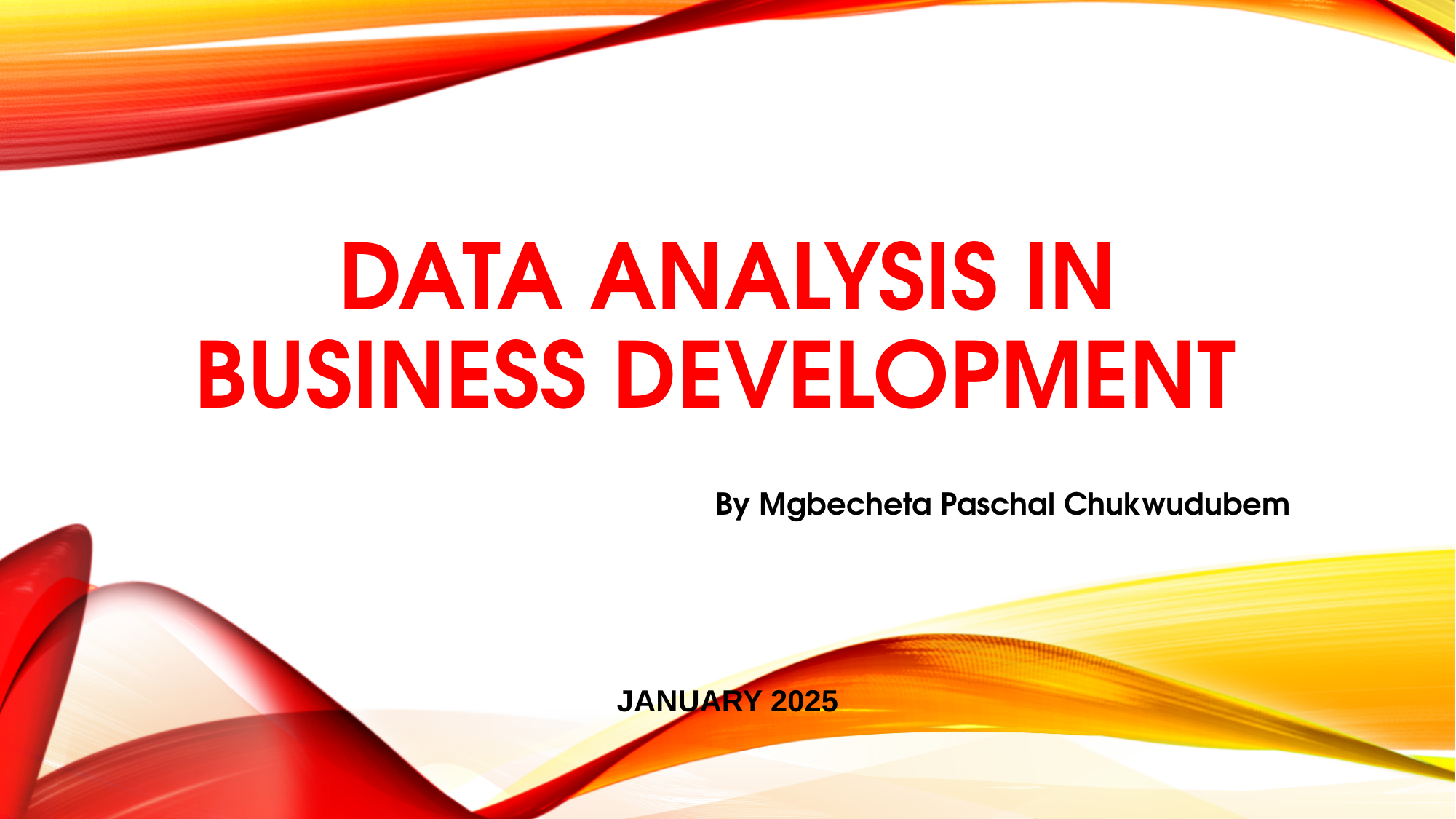

# Data analysis in business development
By Mgbecheta Paschal Chukwudubem
JANUARY 2025